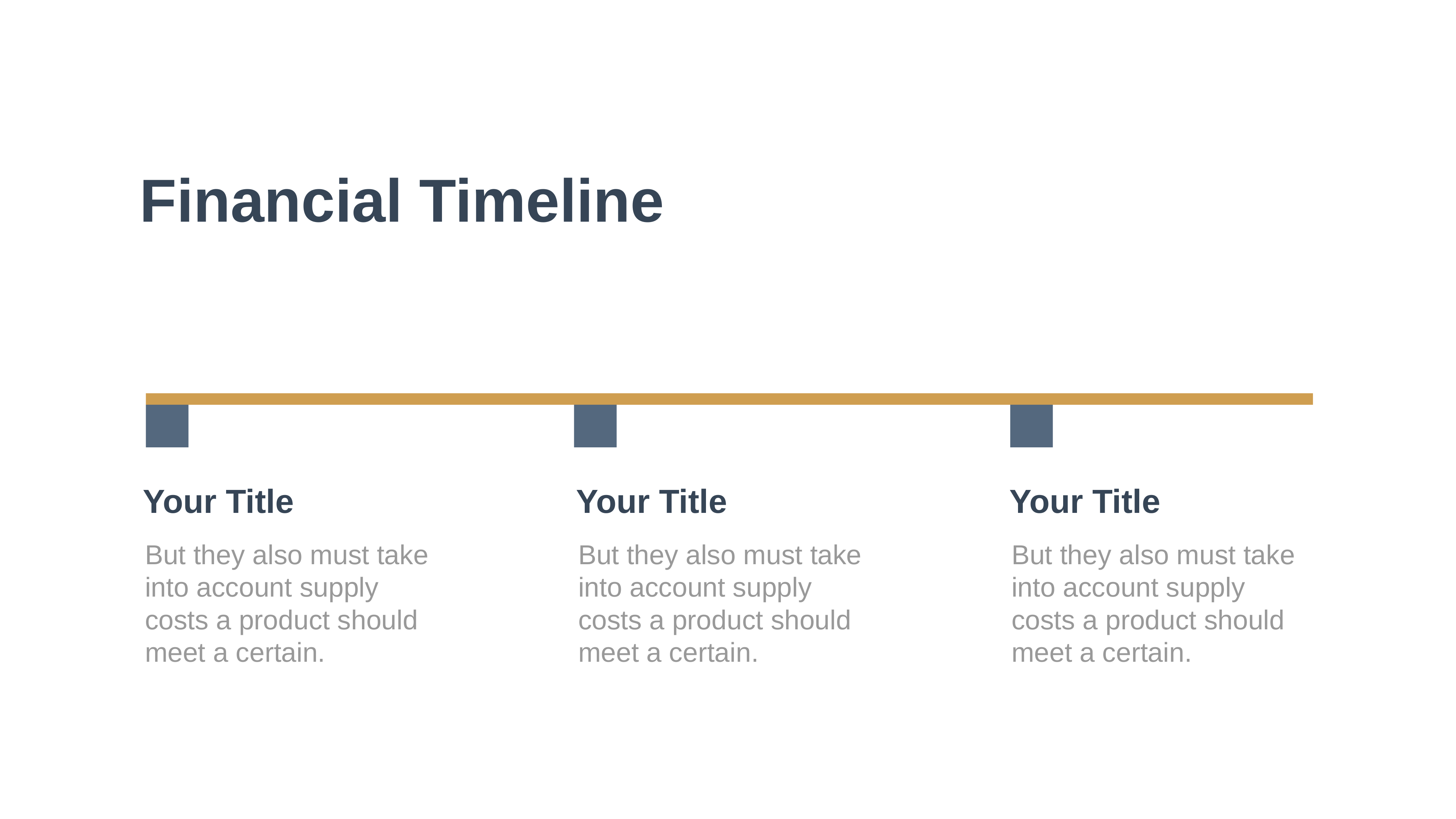

Financial Timeline

Your Title
But they also must take into account supply costs a product should meet a certain.
Your Title
But they also must take into account supply costs a product should meet a certain.
Your Title
But they also must take into account supply costs a product should meet a certain.